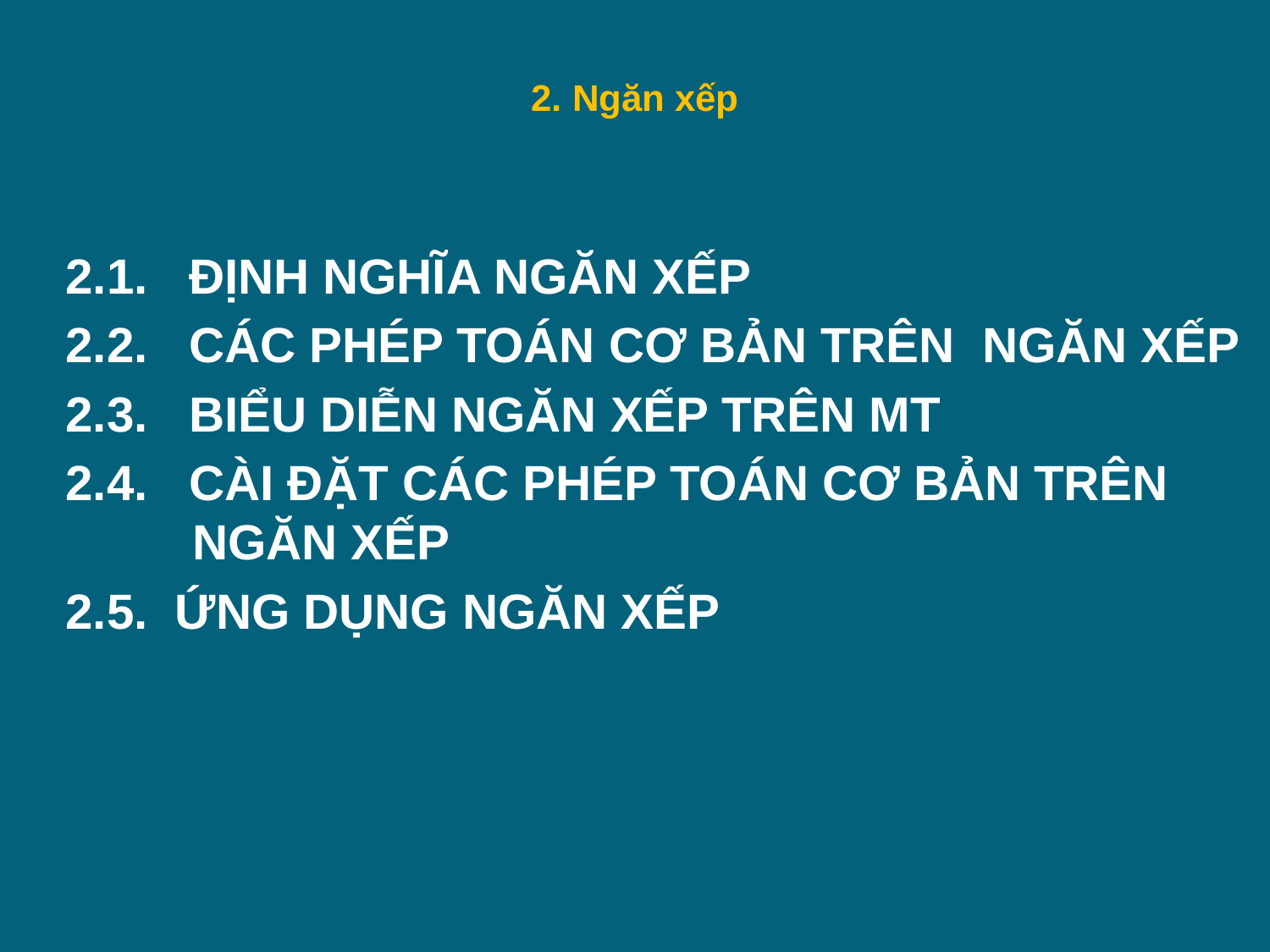

# 2. Ngăn xếp

2.1.   ĐỊNH NGHĨA NGĂN XẾP
2.2.   CÁC PHÉP TOÁN CƠ BẢN TRÊN  NGĂN XẾP
2.3.   BIỂU DIỄN NGĂN XẾP TRÊN MT
2.4.   CÀI ĐẶT CÁC PHÉP TOÁN CƠ BẢN TRÊN        	NGĂN XẾP
2.5.  ỨNG DỤNG NGĂN XẾP